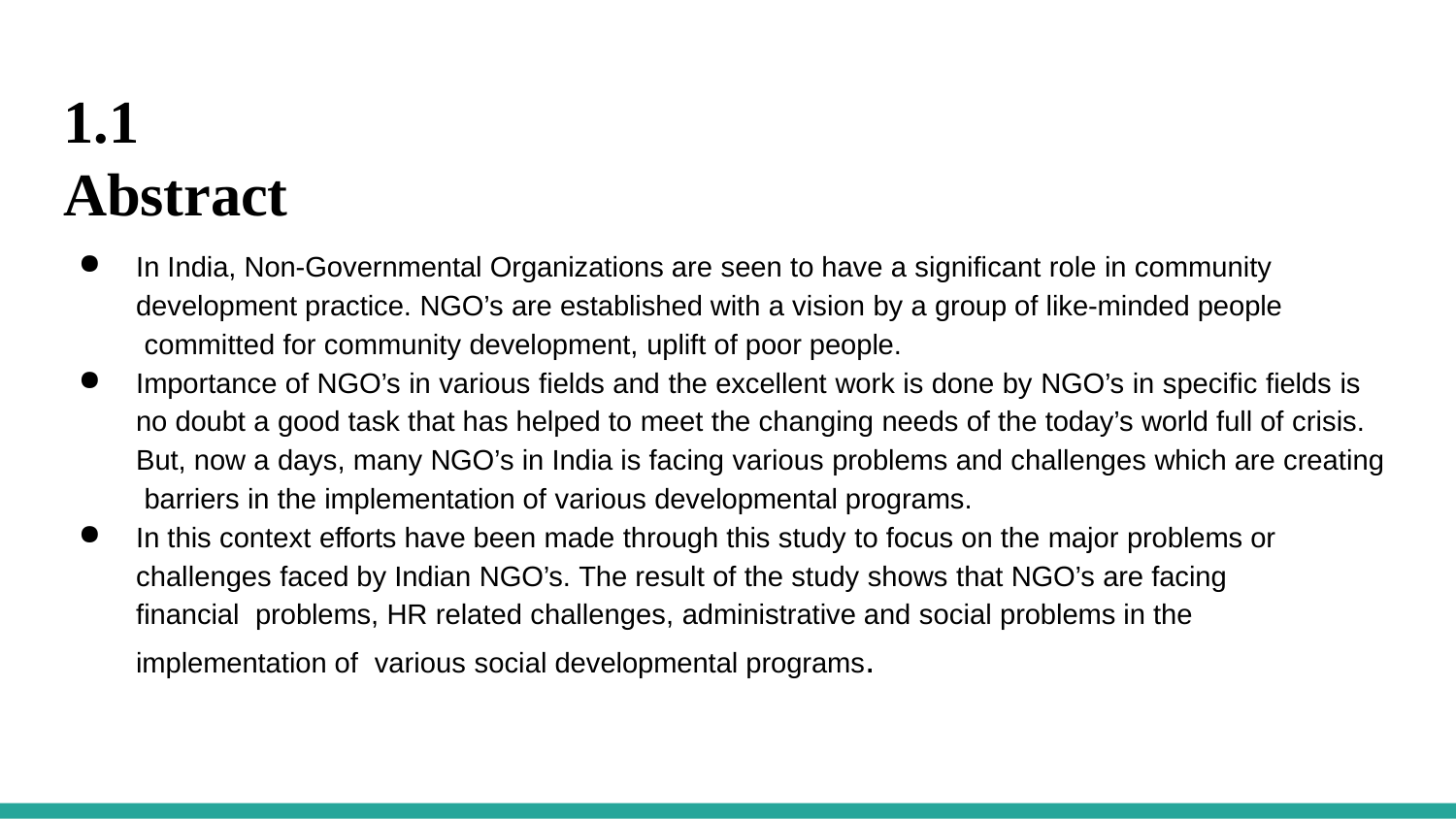

# 1.1 Abstract
In India, Non-Governmental Organizations are seen to have a significant role in community  development practice. NGO’s are established with a vision by a group of like-minded people  committed for community development, uplift of poor people.
Importance of NGO’s in various fields and the excellent work is done by NGO’s in specific fields is  no doubt a good task that has helped to meet the changing needs of the today’s world full of crisis.  But, now a days, many NGO’s in India is facing various problems and challenges which are creating  barriers in the implementation of various developmental programs.
In this context efforts have been made through this study to focus on the major problems or  challenges faced by Indian NGO’s. The result of the study shows that NGO’s are facing financial  problems, HR related challenges, administrative and social problems in the implementation of  various social developmental programs.